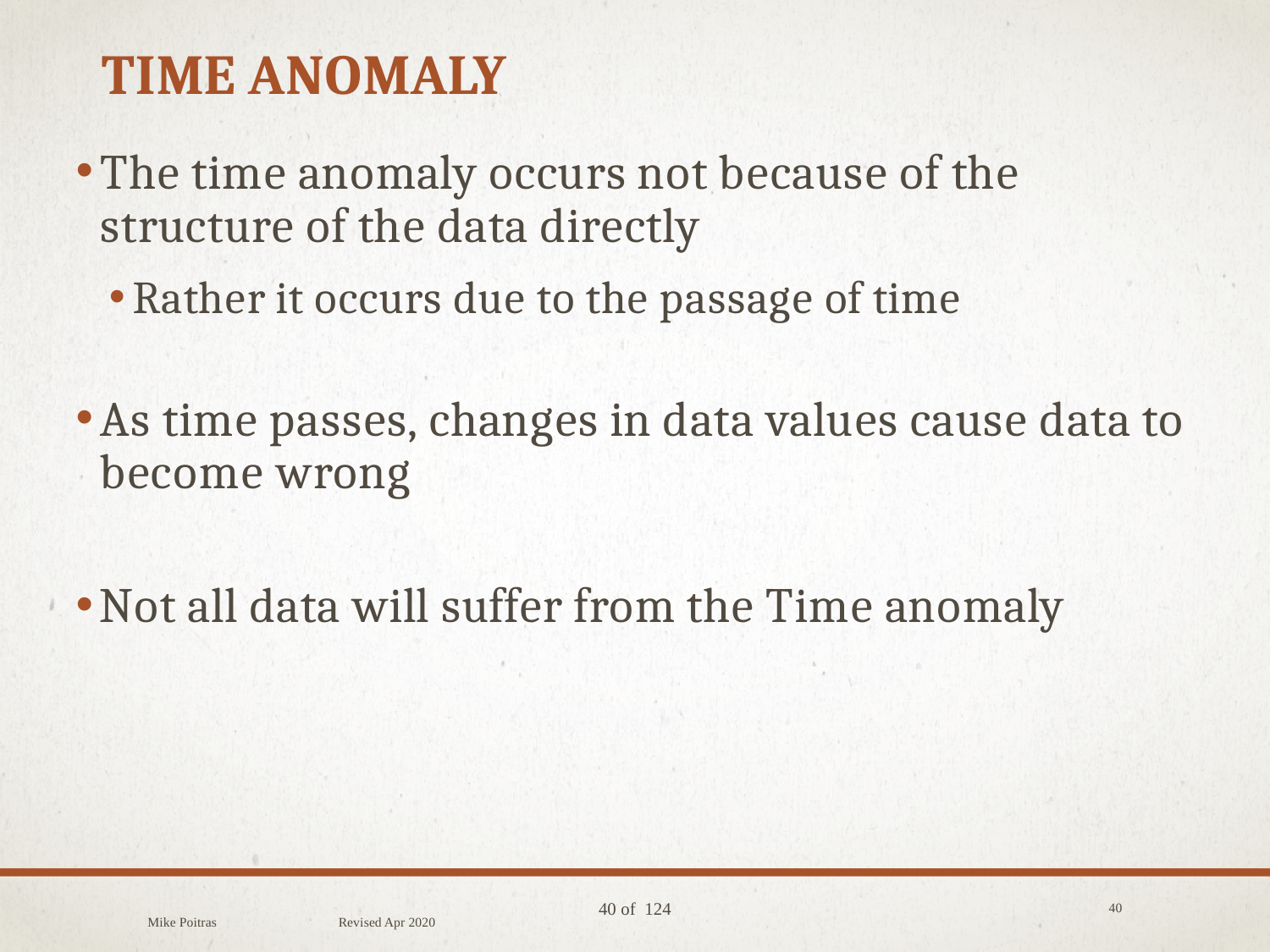

# Time Anomaly
The time anomaly occurs not because of the structure of the data directly
Rather it occurs due to the passage of time

As time passes, changes in data values cause data to become wrong

Not all data will suffer from the Time anomaly
Mike Poitras                                    Revised Apr 2020
40